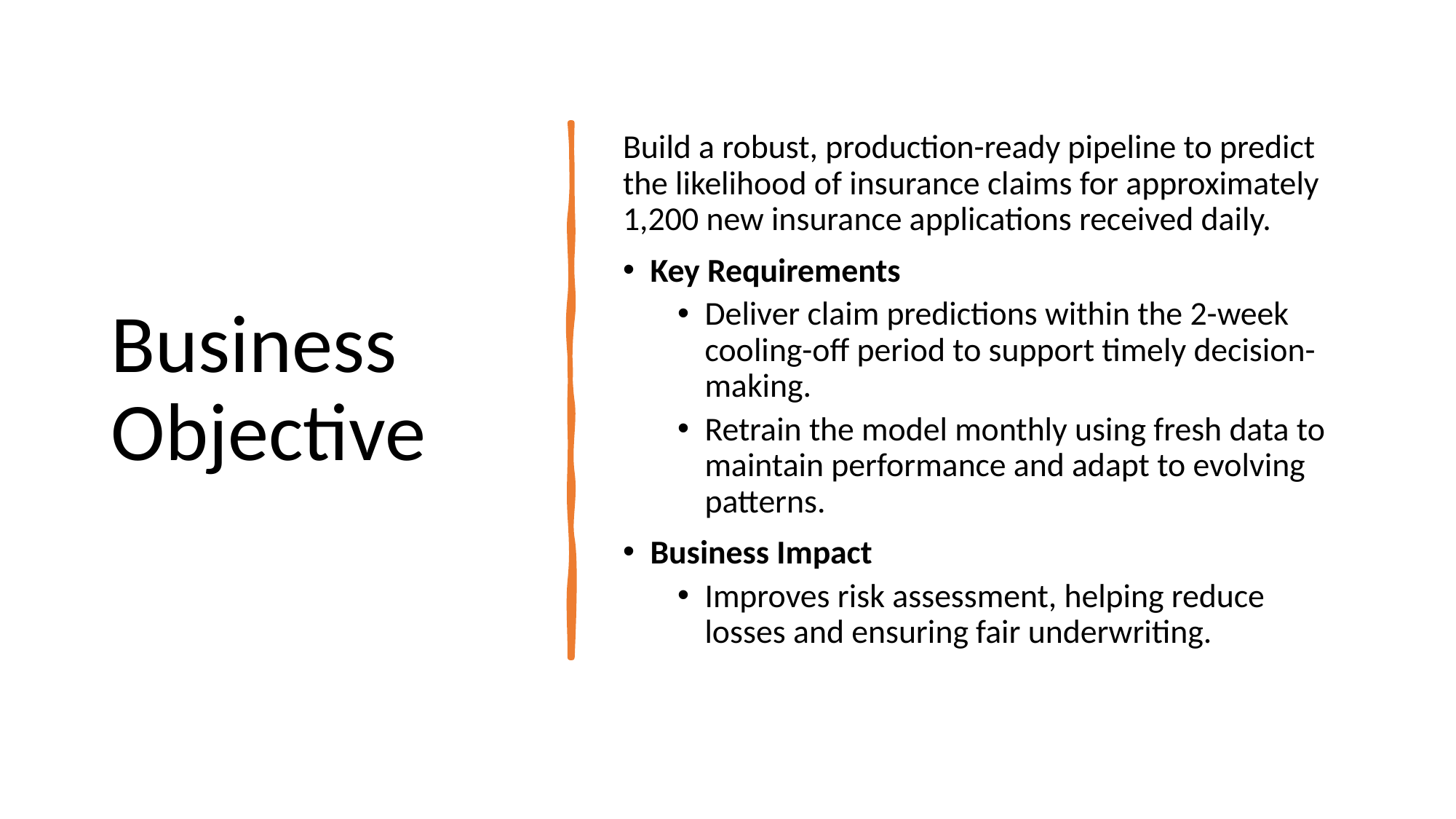

# Business Objective
Build a robust, production-ready pipeline to predict the likelihood of insurance claims for approximately 1,200 new insurance applications received daily.
Key Requirements
Deliver claim predictions within the 2-week cooling-off period to support timely decision-making.
Retrain the model monthly using fresh data to maintain performance and adapt to evolving patterns.
Business Impact
Improves risk assessment, helping reduce losses and ensuring fair underwriting.